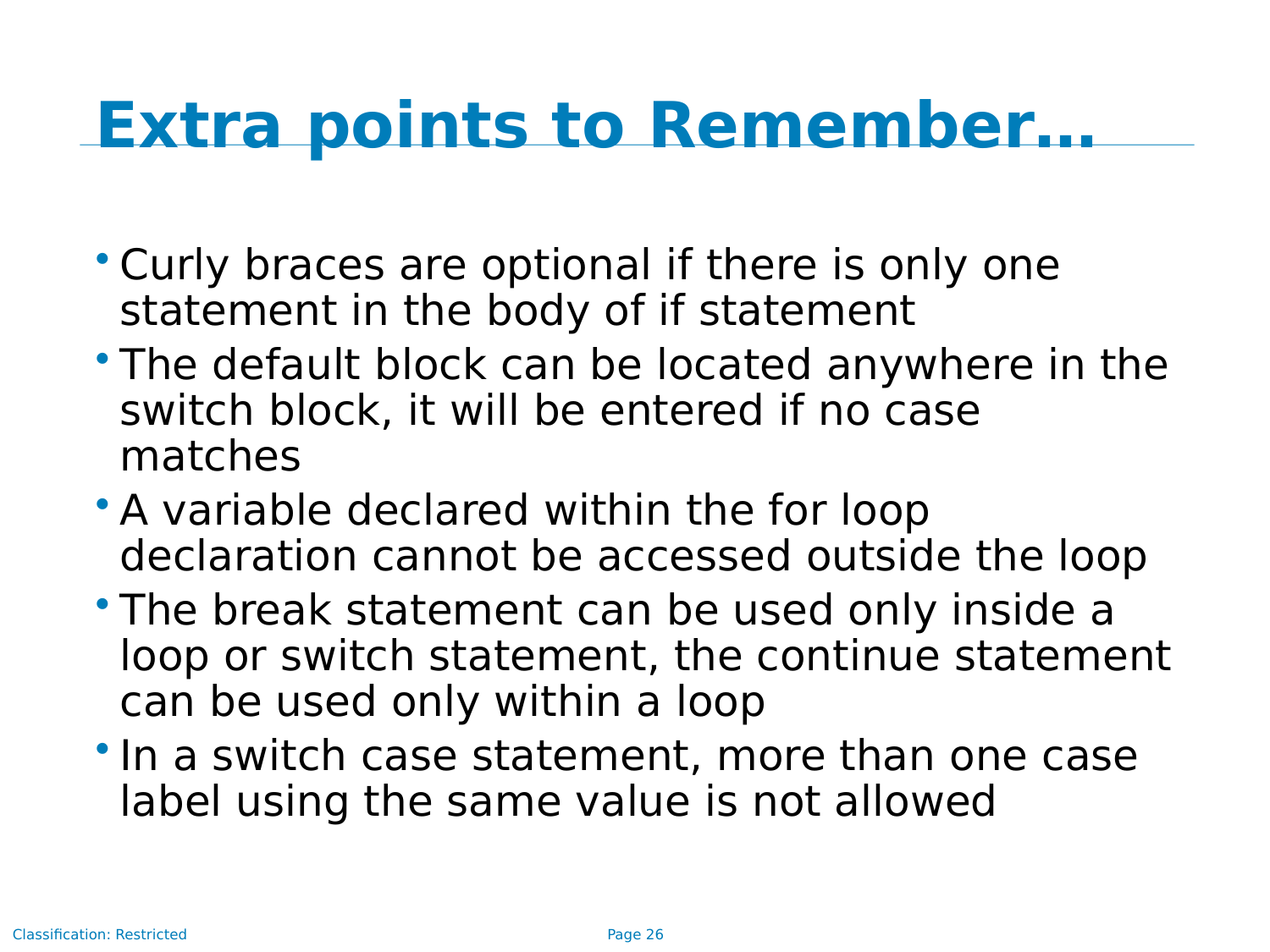

# Extra points to Remember…
Curly braces are optional if there is only one statement in the body of if statement
The default block can be located anywhere in the switch block, it will be entered if no case matches
A variable declared within the for loop declaration cannot be accessed outside the loop
The break statement can be used only inside a loop or switch statement, the continue statement can be used only within a loop
In a switch case statement, more than one case label using the same value is not allowed